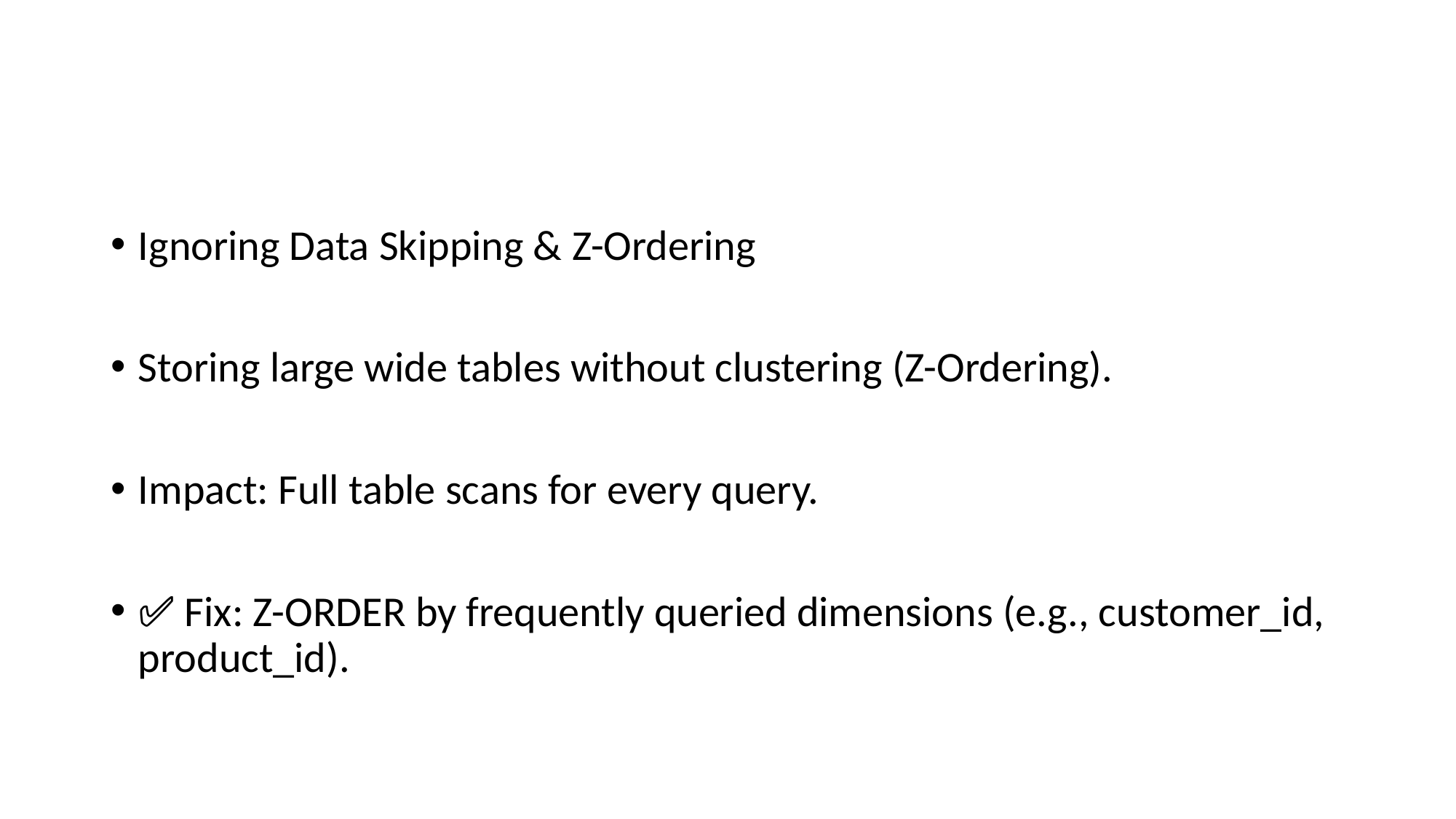

#
Ignoring Data Skipping & Z-Ordering

Storing large wide tables without clustering (Z-Ordering).

Impact: Full table scans for every query.

✅ Fix: Z-ORDER by frequently queried dimensions (e.g., customer_id, product_id).